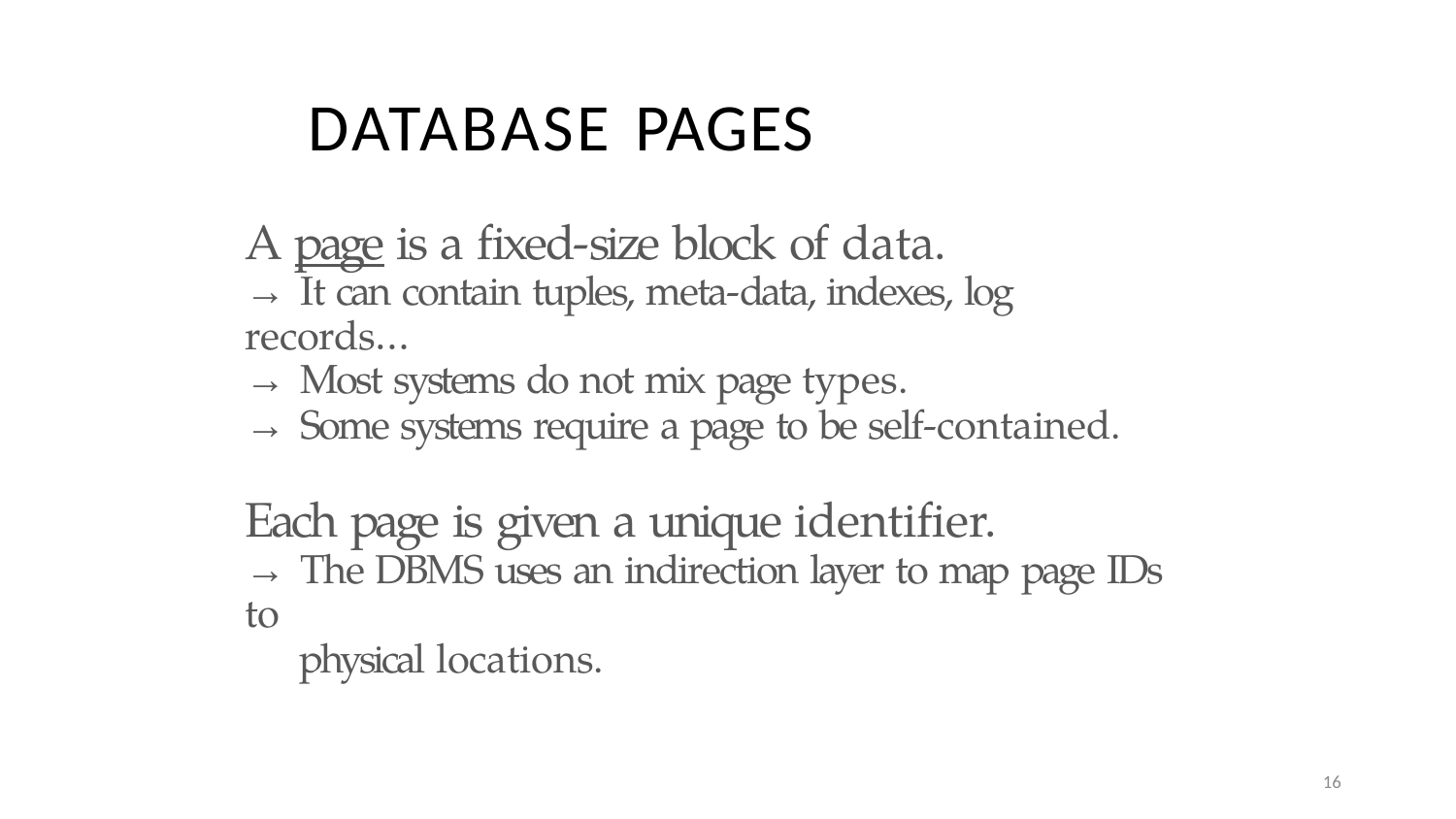

# DATABASE PAGES
A page is a fixed-size block of data.
→ It can contain tuples, meta-data, indexes, log records…
→ Most systems do not mix page types.
→ Some systems require a page to be self-contained.
Each page is given a unique identifier.
→ The DBMS uses an indirection layer to map page IDs to
physical locations.
16